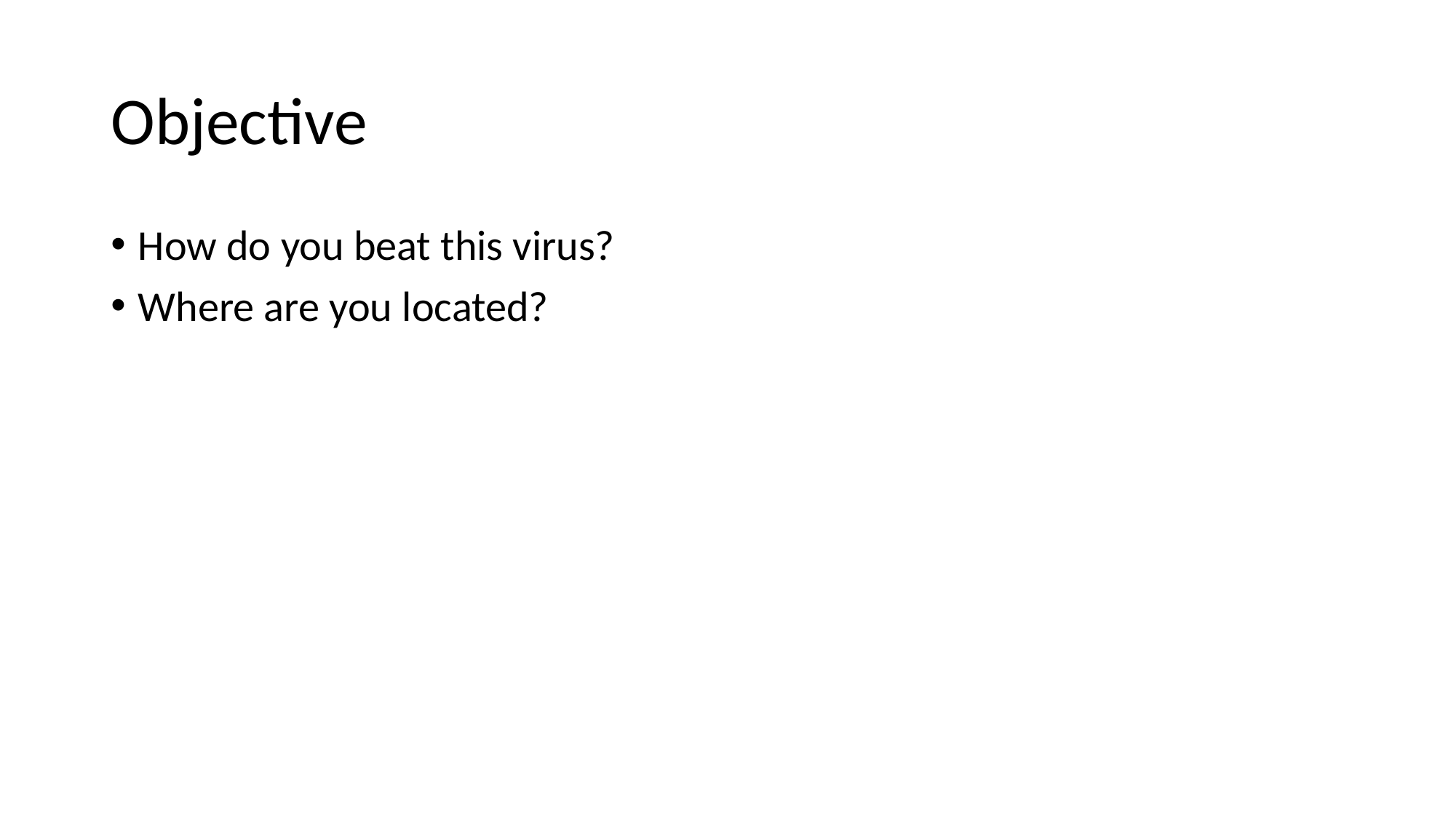

# Objective
How do you beat this virus?
Where are you located?